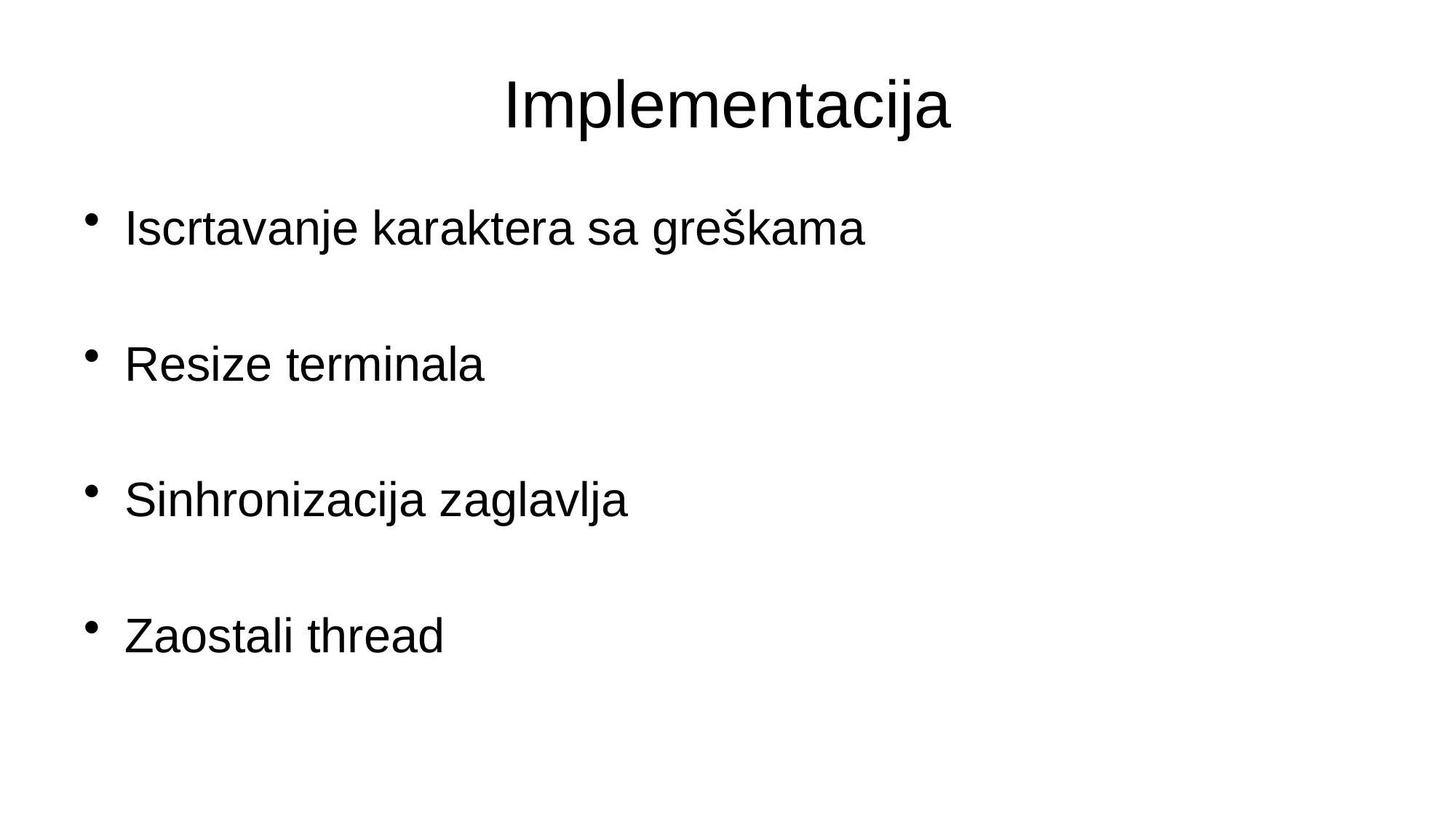

# Implementacija
Iscrtavanje karaktera sa greškama

Resize terminala

Sinhronizacija zaglavlja

Zaostali thread